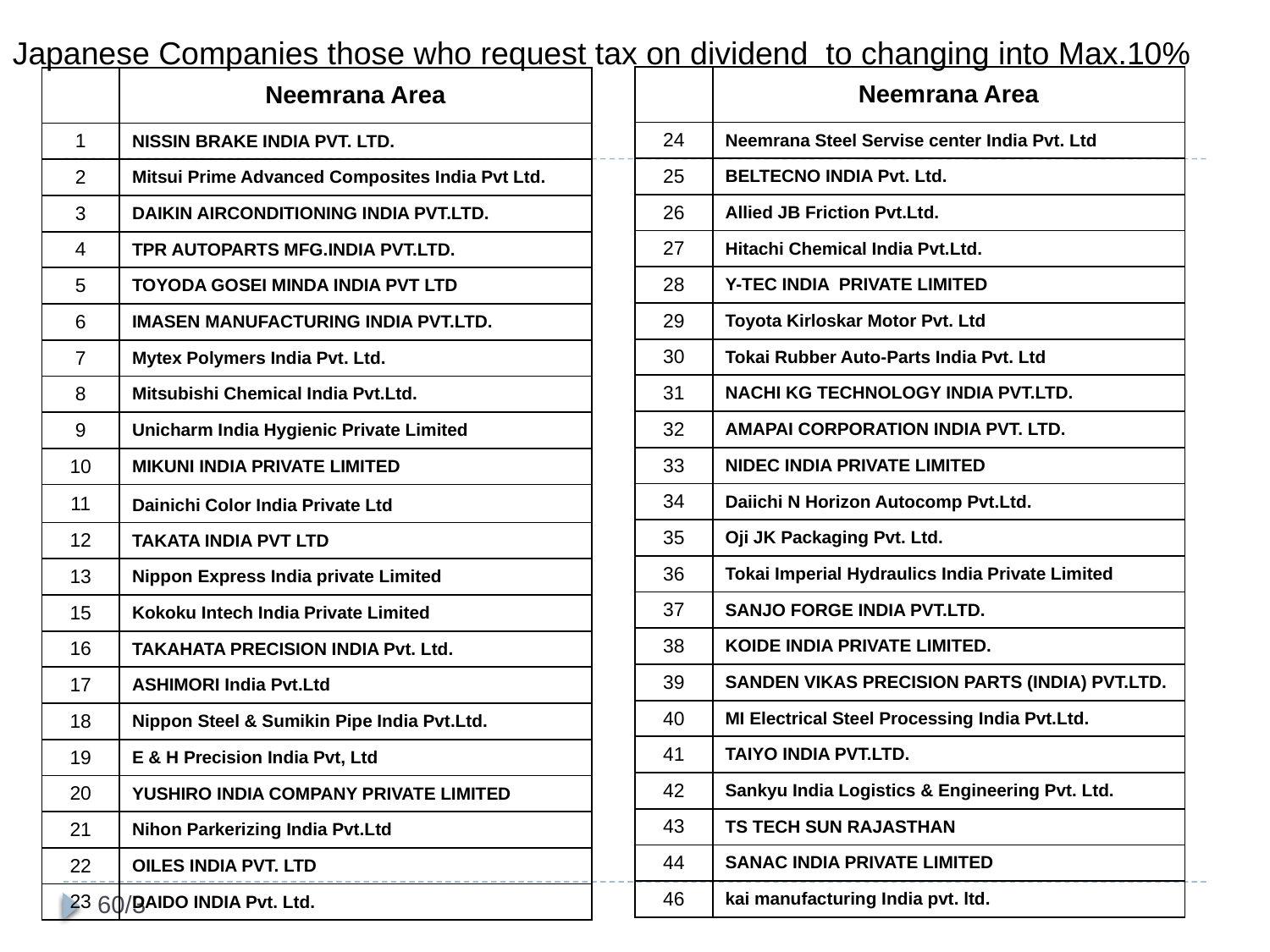

Japanese Companies those who request tax on dividend  to changing into Max.10%
|  | Neemrana Area |
| --- | --- |
| 24 | Neemrana Steel Servise center India Pvt. Ltd |
| 25 | BELTECNO INDIA Pvt. Ltd. |
| 26 | Allied JB Friction Pvt.Ltd. |
| 27 | Hitachi Chemical India Pvt.Ltd. |
| 28 | Y-TEC INDIA PRIVATE LIMITED |
| 29 | Toyota Kirloskar Motor Pvt. Ltd |
| 30 | Tokai Rubber Auto-Parts India Pvt. Ltd |
| 31 | NACHI KG TECHNOLOGY INDIA PVT.LTD. |
| 32 | AMAPAI CORPORATION INDIA PVT. LTD. |
| 33 | NIDEC INDIA PRIVATE LIMITED |
| 34 | Daiichi N Horizon Autocomp Pvt.Ltd. |
| 35 | Oji JK Packaging Pvt. Ltd. |
| 36 | Tokai Imperial Hydraulics India Private Limited |
| 37 | SANJO FORGE INDIA PVT.LTD. |
| 38 | KOIDE INDIA PRIVATE LIMITED. |
| 39 | SANDEN VIKAS PRECISION PARTS (INDIA) PVT.LTD. |
| 40 | MI Electrical Steel Processing India Pvt.Ltd. |
| 41 | TAIYO INDIA PVT.LTD. |
| 42 | Sankyu India Logistics & Engineering Pvt. Ltd. |
| 43 | TS TECH SUN RAJASTHAN |
| 44 | SANAC INDIA PRIVATE LIMITED |
| 46 | kai manufacturing India pvt. ltd. |
|  | Neemrana Area |
| --- | --- |
| 1 | NISSIN BRAKE INDIA PVT. LTD. |
| 2 | Mitsui Prime Advanced Composites India Pvt Ltd. |
| 3 | DAIKIN AIRCONDITIONING INDIA PVT.LTD. |
| 4 | TPR AUTOPARTS MFG.INDIA PVT.LTD. |
| 5 | TOYODA GOSEI MINDA INDIA PVT LTD |
| 6 | IMASEN MANUFACTURING INDIA PVT.LTD. |
| 7 | Mytex Polymers India Pvt. Ltd. |
| 8 | Mitsubishi Chemical India Pvt.Ltd. |
| 9 | Unicharm India Hygienic Private Limited |
| 10 | MIKUNI INDIA PRIVATE LIMITED |
| 11 | Dainichi Color India Private Ltd |
| 12 | TAKATA INDIA PVT LTD |
| 13 | Nippon Express India private Limited |
| 15 | Kokoku Intech India Private Limited |
| 16 | TAKAHATA PRECISION INDIA Pvt. Ltd. |
| 17 | ASHIMORI India Pvt.Ltd |
| 18 | Nippon Steel & Sumikin Pipe India Pvt.Ltd. |
| 19 | E & H Precision India Pvt, Ltd |
| 20 | YUSHIRO INDIA COMPANY PRIVATE LIMITED |
| 21 | Nihon Parkerizing India Pvt.Ltd |
| 22 | OILES INDIA PVT. LTD |
| 23 | DAIDO INDIA Pvt. Ltd. |
60/3